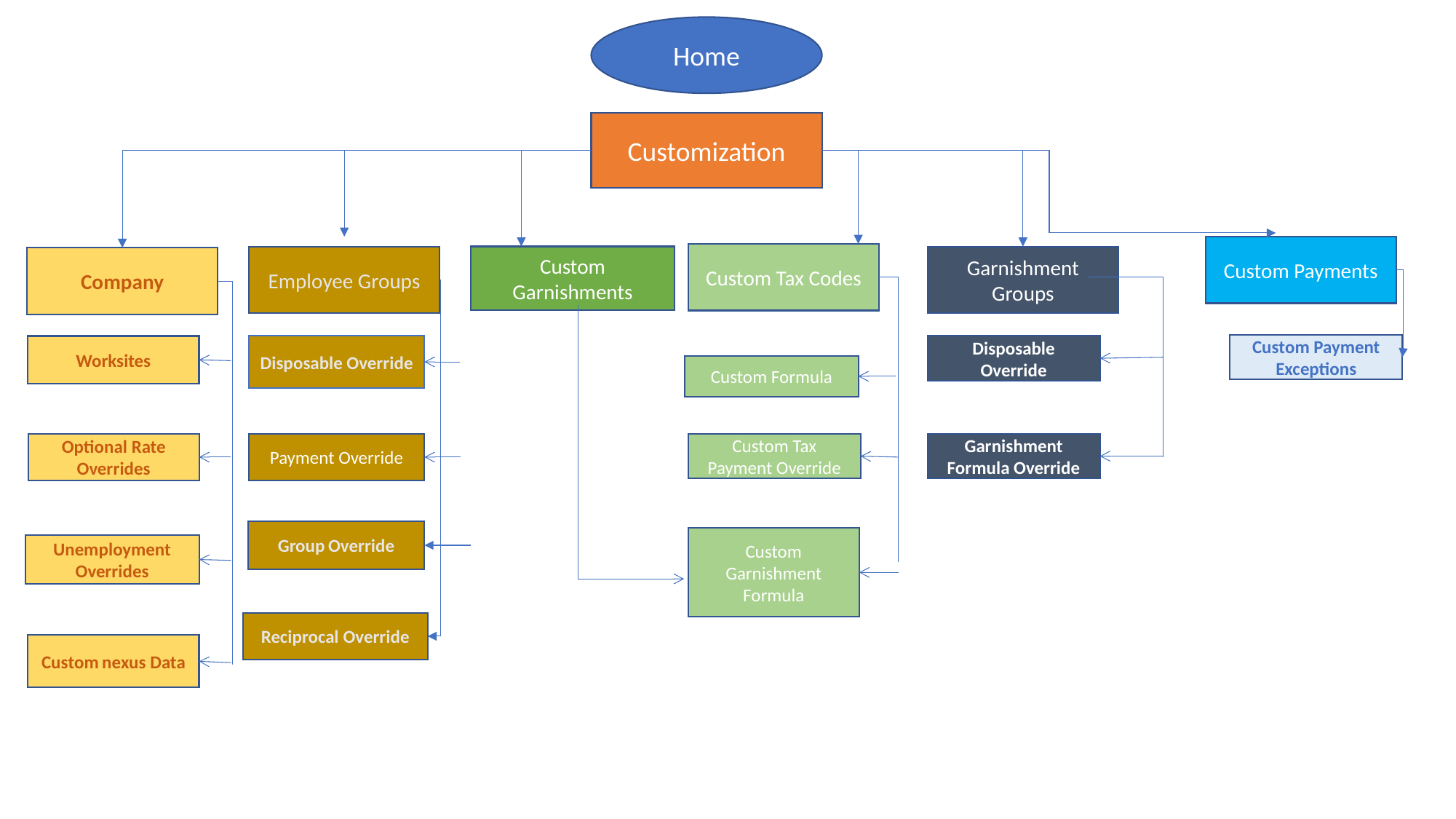

Home
Customization
Custom Payments
Custom Tax Codes
Employee Groups
Custom Garnishments
Garnishment Groups
Company
Custom Payment Exceptions
Disposable Override
Disposable Override
Worksites
Custom Formula
Garnishment Formula Override
Optional Rate Overrides
Payment Override
Custom Tax Payment Override
Group Override
Custom Garnishment Formula
Unemployment Overrides
Reciprocal Override
Custom nexus Data